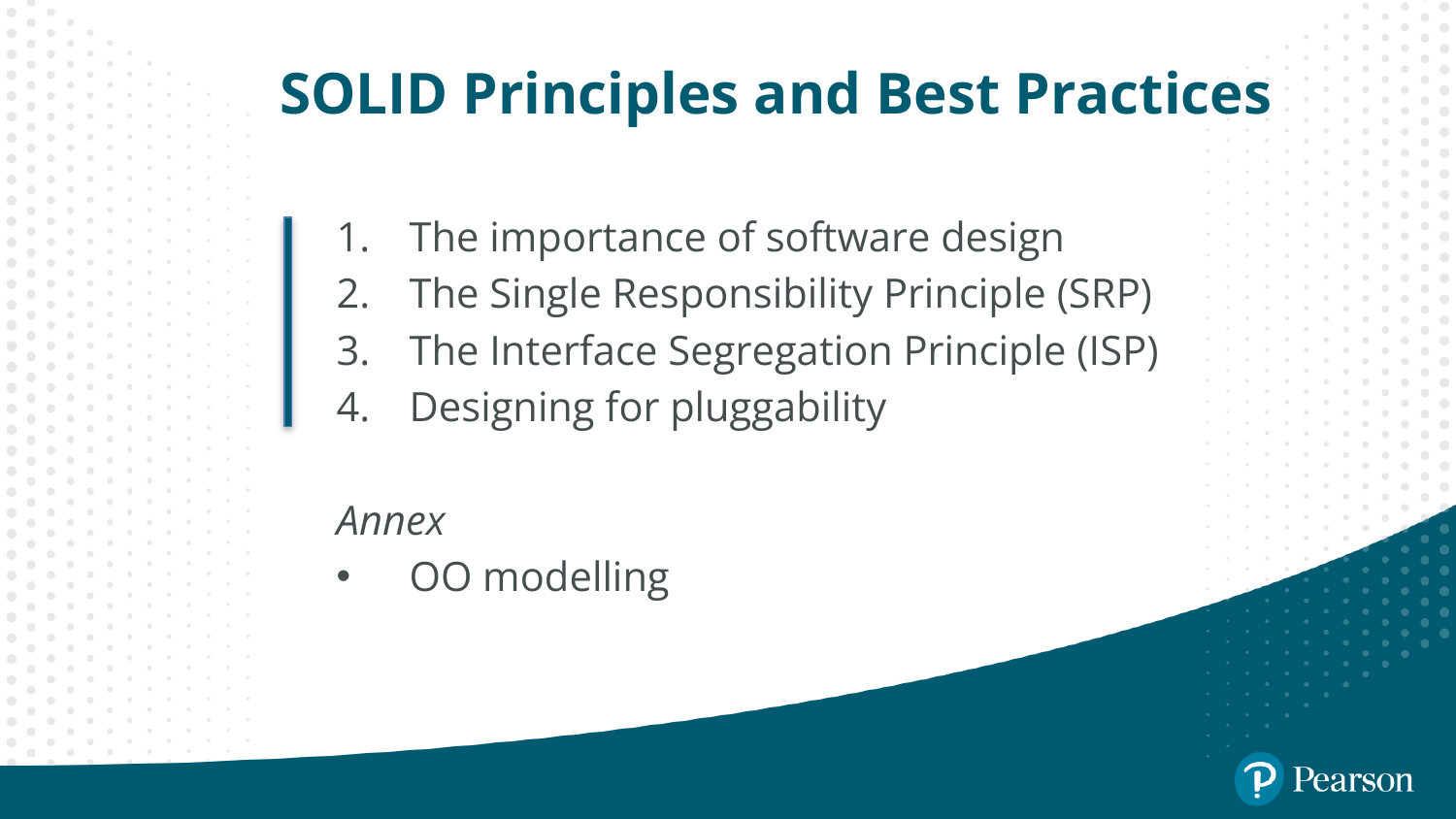

# SOLID Principles and Best Practices
The importance of software design
The Single Responsibility Principle (SRP)
The Interface Segregation Principle (ISP)
Designing for pluggability

Annex
OO modelling